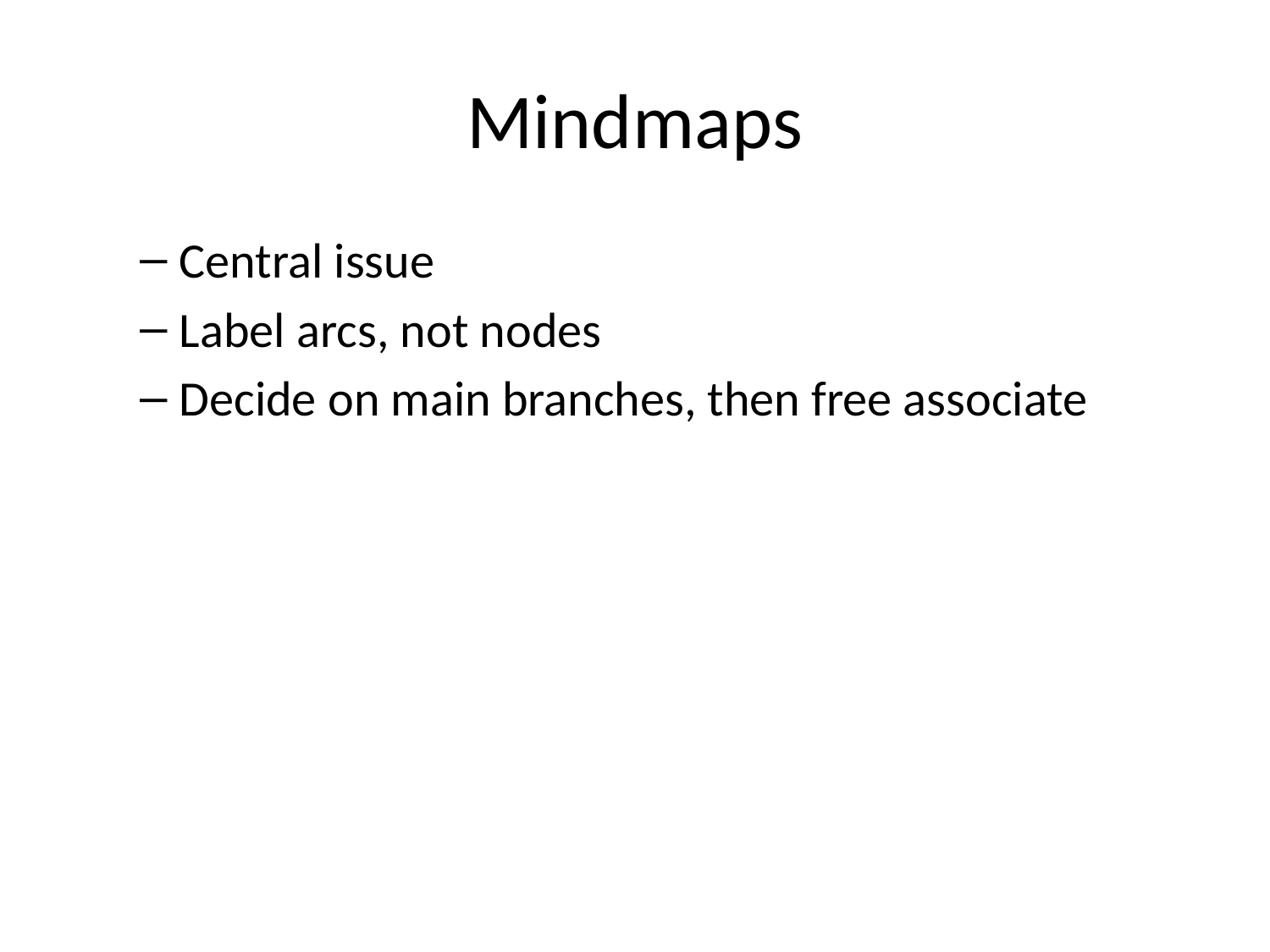

# Mindmaps
Central issue
Label arcs, not nodes
Decide on main branches, then free associate